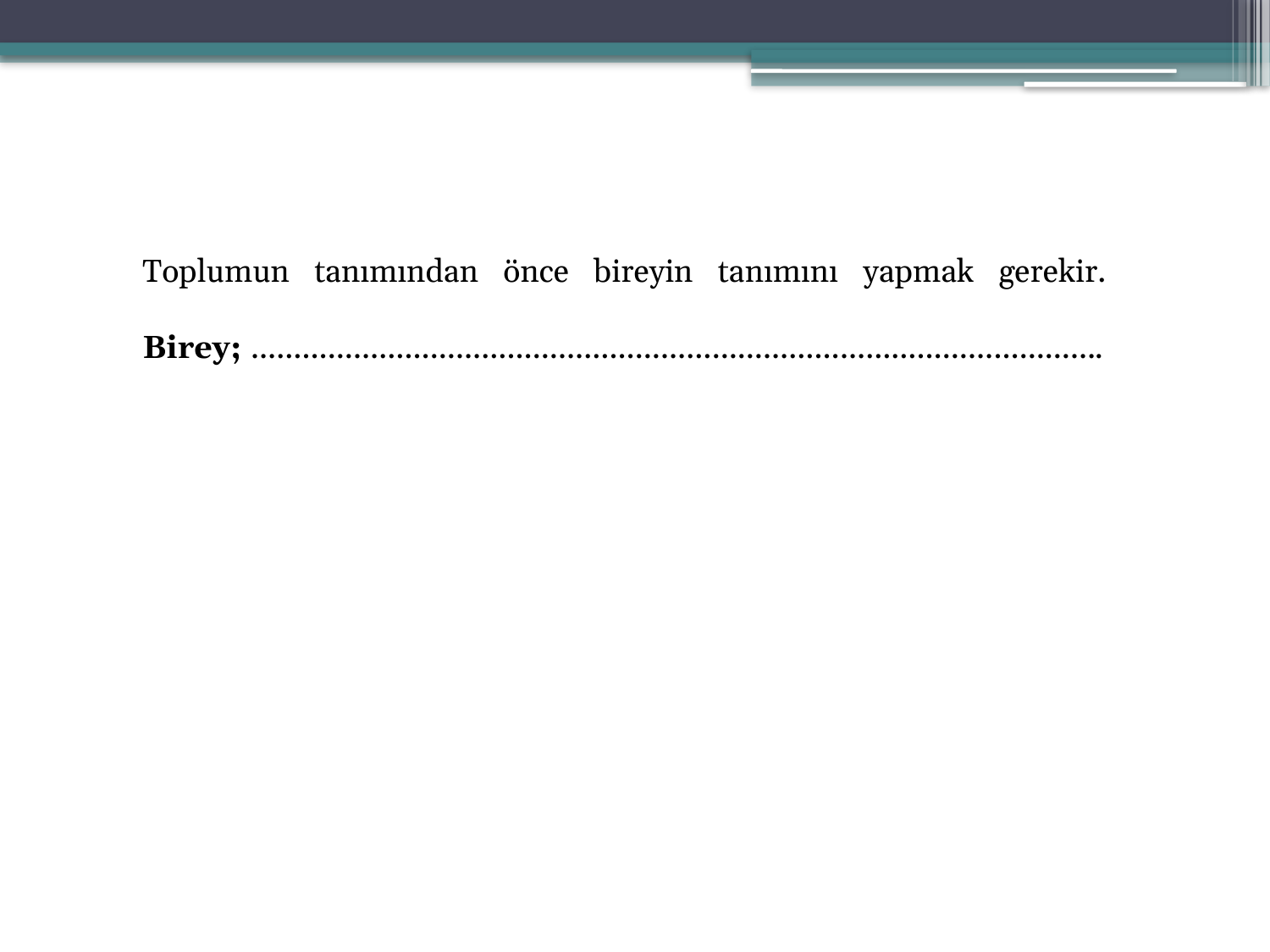

Toplumun tanımından önce bireyin tanımını yapmak gerekir. Birey; ……………………………………………………………………………………….